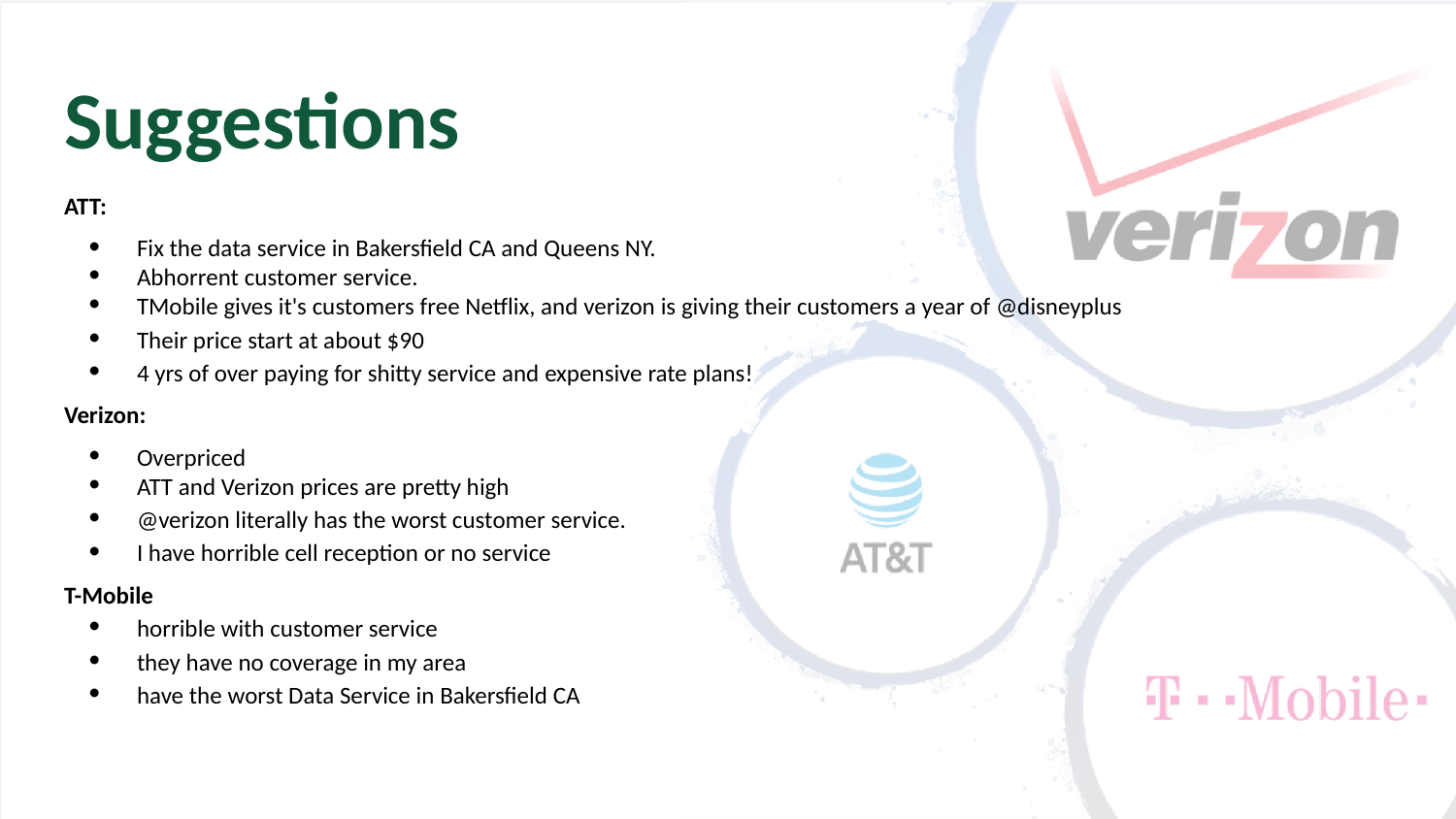

# Suggestions
ATT:
Fix the data service in Bakersfield CA and Queens NY.
Abhorrent customer service.
TMobile gives it's customers free Netflix, and verizon is giving their customers a year of @disneyplus
Their price start at about $90
4 yrs of over paying for shitty service and expensive rate plans!
Verizon:
Overpriced
ATT and Verizon prices are pretty high
@verizon literally has the worst customer service.
I have horrible cell reception or no service
T-Mobile
horrible with customer service
they have no coverage in my area
have the worst Data Service in Bakersfield CA